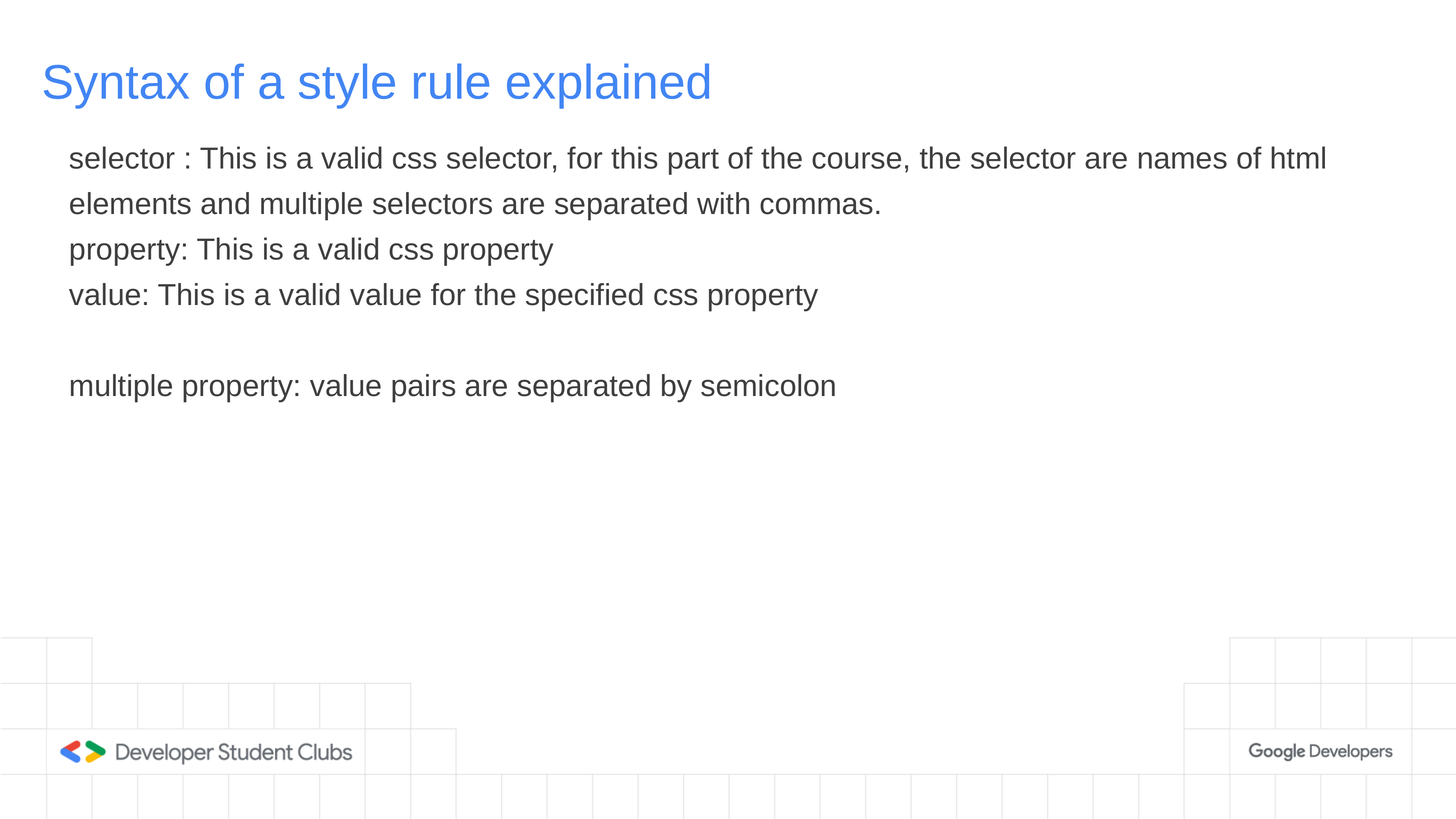

Syntax of a style rule explained
selector : This is a valid css selector, for this part of the course, the selector are names of html 	elements and multiple selectors are separated with commas.
property: This is a valid css property
value: This is a valid value for the specified css property

multiple property: value pairs are separated by semicolon